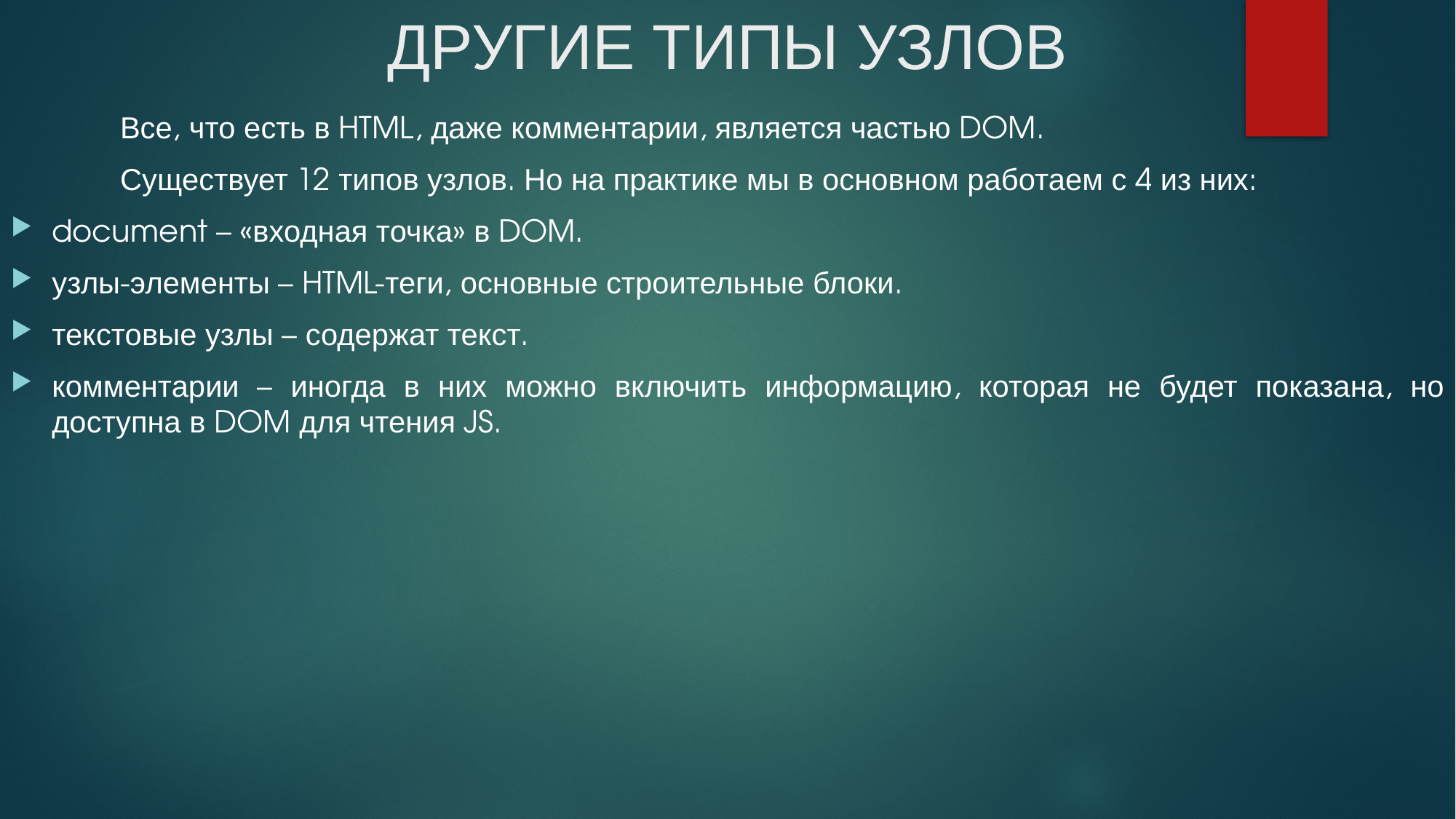

# ДРУГИЕ ТИПЫ УЗЛОВ
	Все, что есть в HTML, даже комментарии, является частью DOM.
	Существует 12 типов узлов. Но на практике мы в основном работаем с 4 из них:
document – «входная точка» в DOM.
узлы-элементы – HTML-теги, основные строительные блоки.
текстовые узлы – содержат текст.
комментарии – иногда в них можно включить информацию, которая не будет показана, но доступна в DOM для чтения JS.